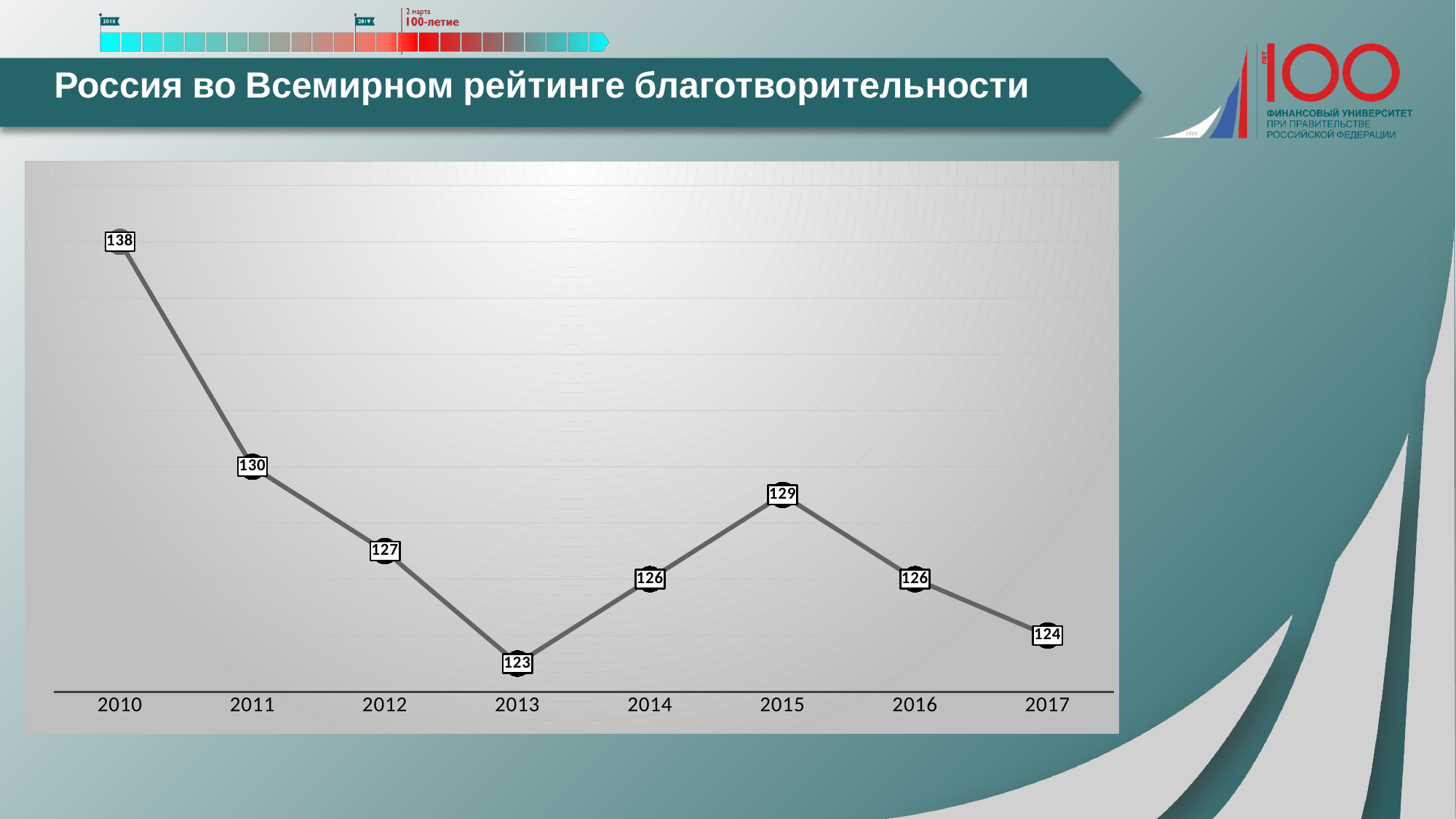

# Россия во Всемирном рейтинге благотворительности

### Chart

| Category |  |
|---|---|
| 2010 | 138.0 |
| 2011 | 130.0 |
| 2012 | 127.0 |
| 2013 | 123.0 |
| 2014 | 126.0 |
| 2015 | 129.0 |
| 2016 | 126.0 |
| 2017 | 124.0 |